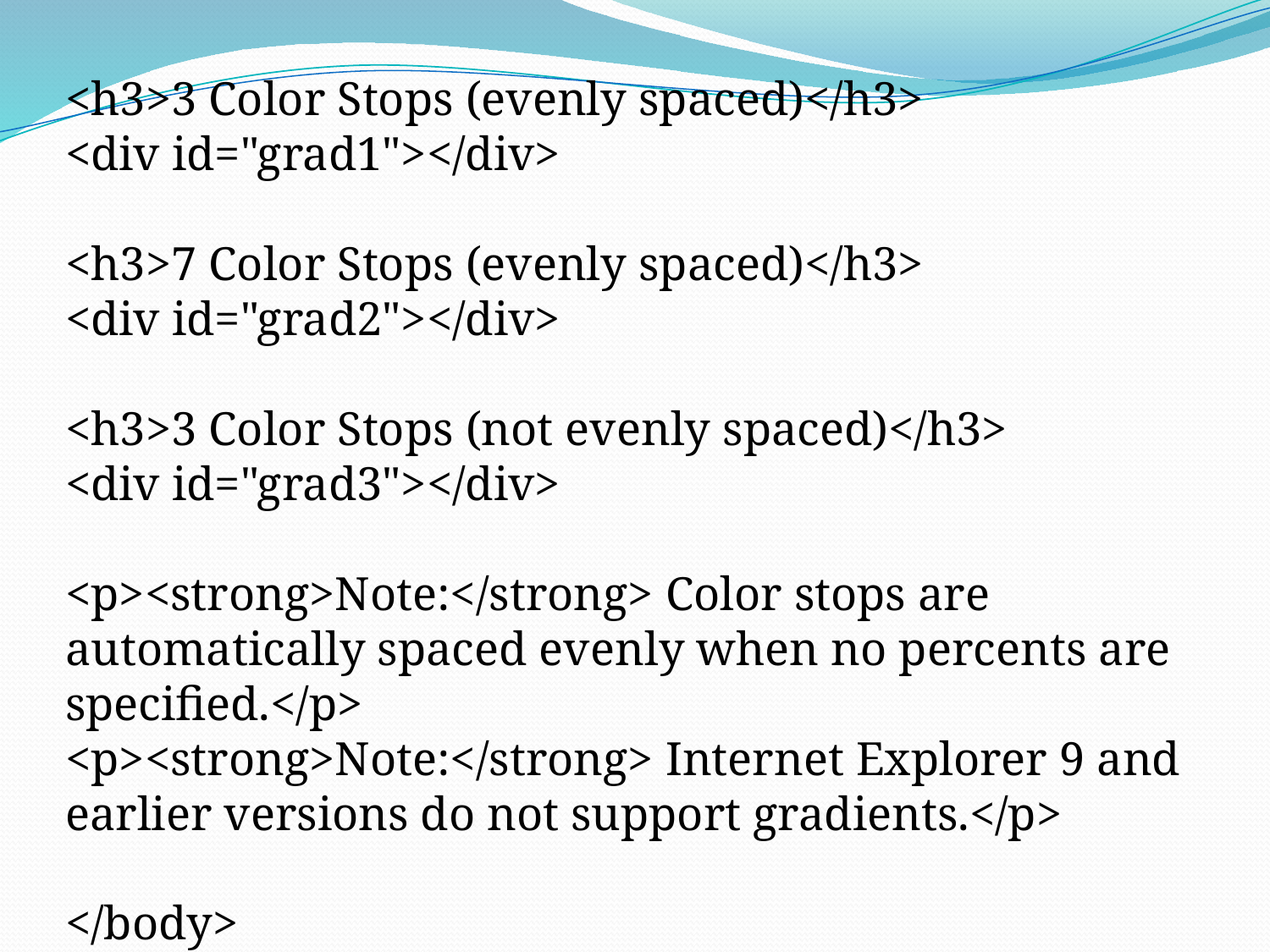

<h3>3 Color Stops (evenly spaced)</h3>
<div id="grad1"></div>

<h3>7 Color Stops (evenly spaced)</h3>
<div id="grad2"></div>

<h3>3 Color Stops (not evenly spaced)</h3>
<div id="grad3"></div>

<p><strong>Note:</strong> Color stops are automatically spaced evenly when no percents are specified.</p>
<p><strong>Note:</strong> Internet Explorer 9 and earlier versions do not support gradients.</p>

</body>
</html>